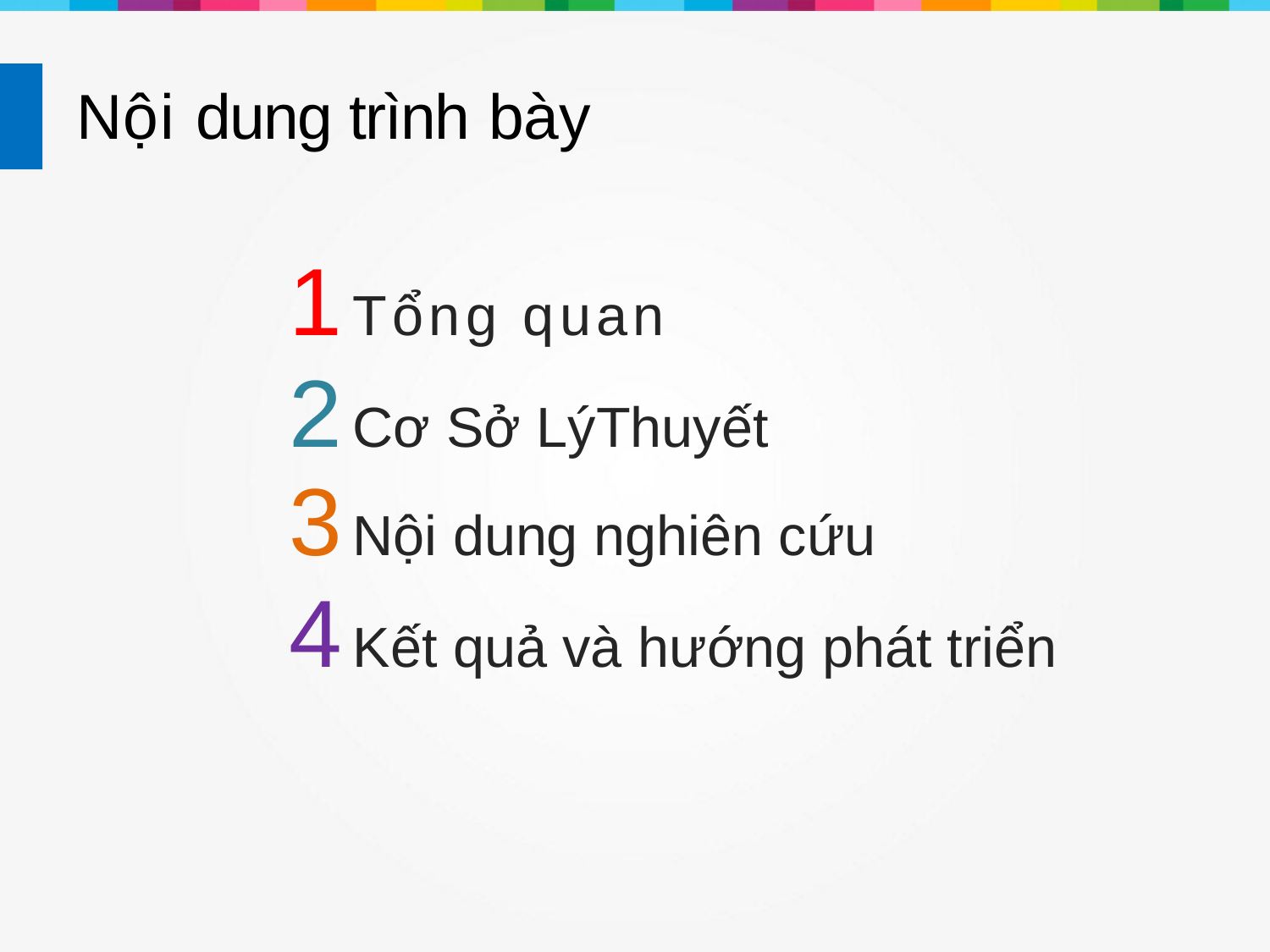

Nội dung trình bày
# Tổng quan
Cơ Sở LýThuyết
Nội dung nghiên cứu
Kết quả và hướng phát triển